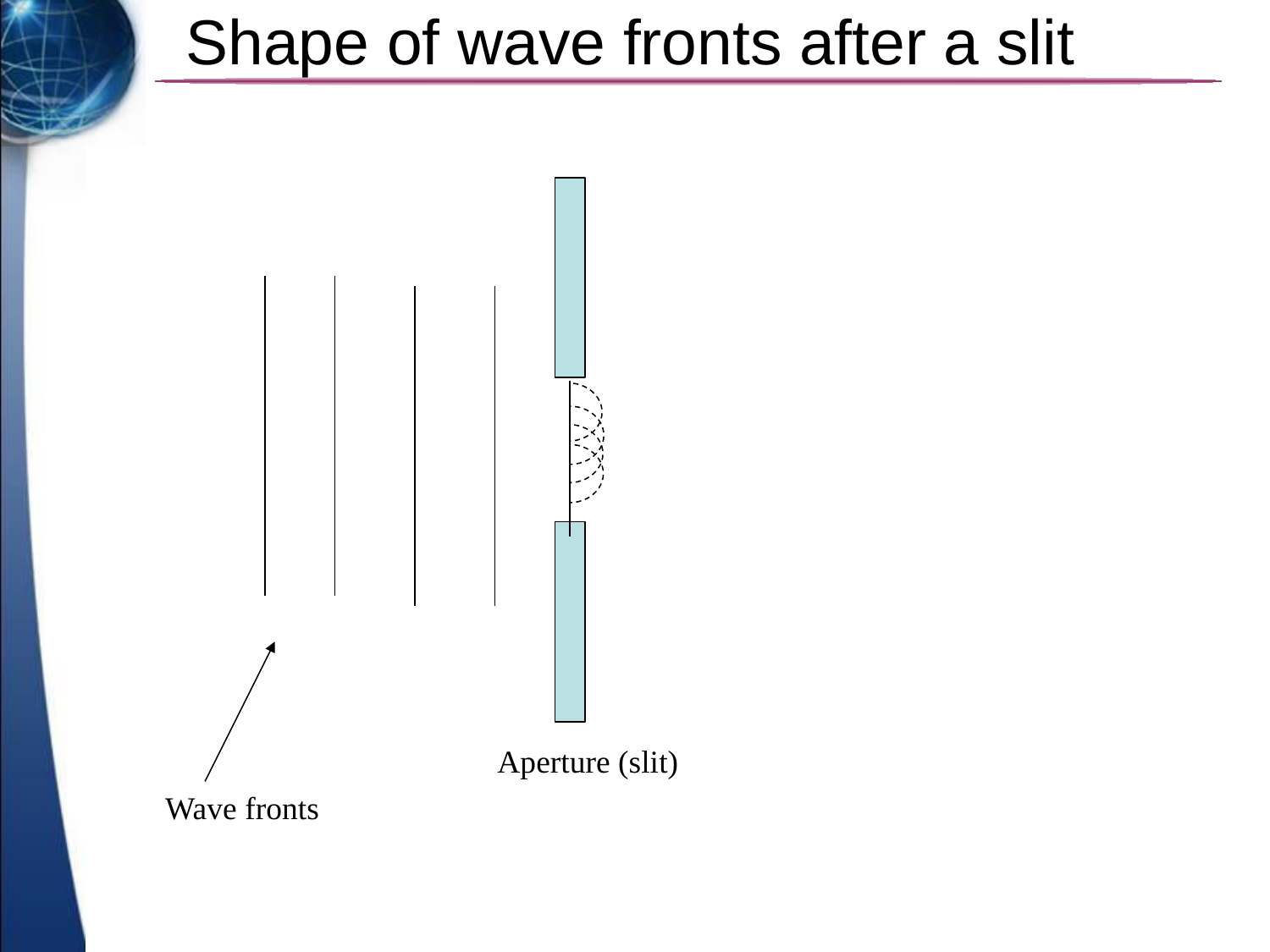

# Shape of wave fronts after a slit

Aperture (slit)
Wave fronts
10